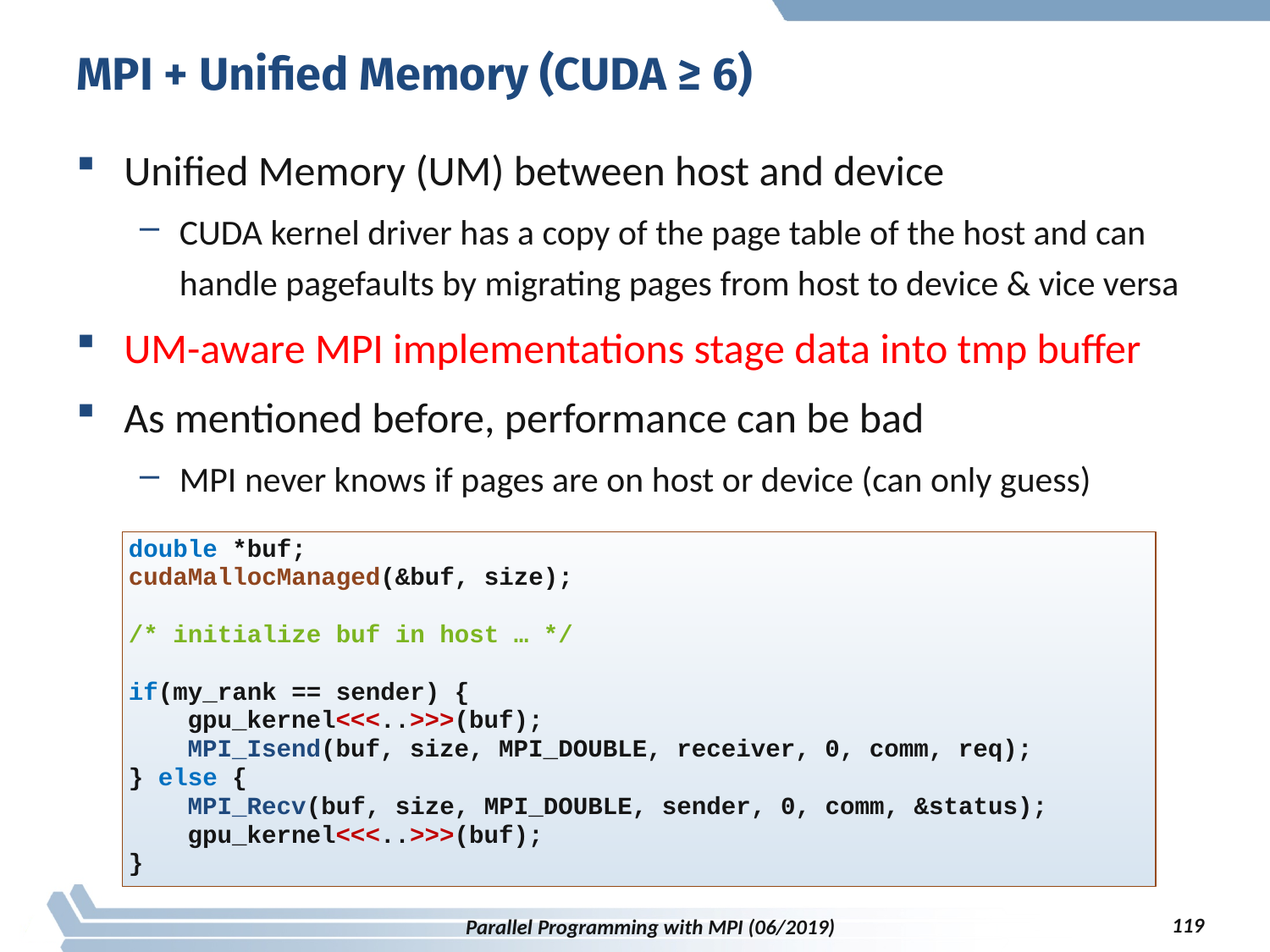

# MPI + Unified Memory (CUDA ≥ 6)
Unified Memory (UM) between host and device
CUDA kernel driver has a copy of the page table of the host and can handle pagefaults by migrating pages from host to device & vice versa
UM-aware MPI implementations stage data into tmp buffer
As mentioned before, performance can be bad
MPI never knows if pages are on host or device (can only guess)

double *buf;
cudaMallocManaged(&buf, size);

/* initialize buf in host … */

if(my_rank == sender) {
    gpu_kernel<<<..>>>(buf);
    MPI_Isend(buf, size, MPI_DOUBLE, receiver, 0, comm, req);
} else {
    MPI_Recv(buf, size, MPI_DOUBLE, sender, 0, comm, &status);
    gpu_kernel<<<..>>>(buf);
}
119
Parallel Programming with MPI (06/2019)